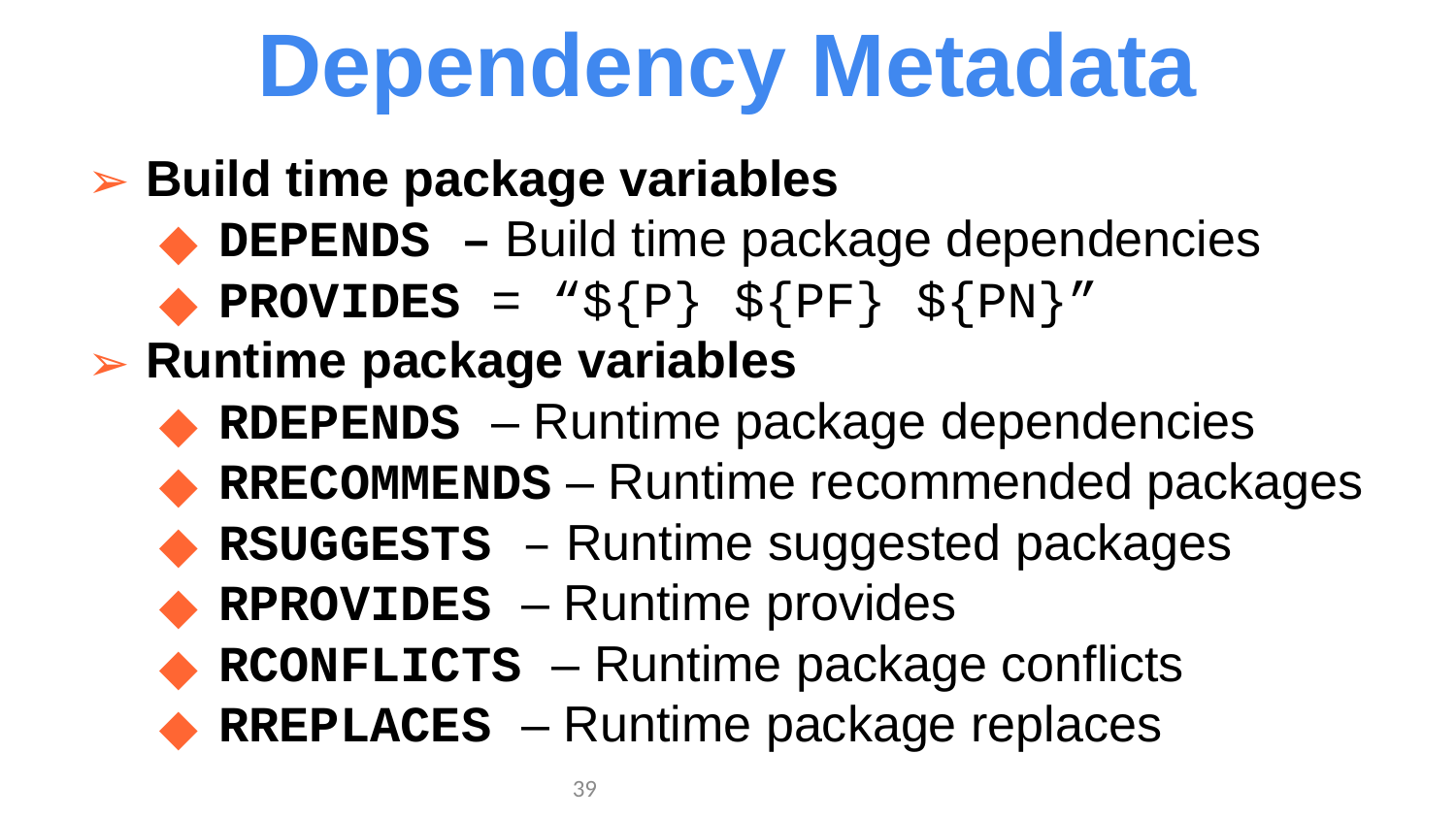

Dependency Metadata
Build time package variables
DEPENDS – Build time package dependencies
PROVIDES = “${P} ${PF} ${PN}”
Runtime package variables
RDEPENDS – Runtime package dependencies
RRECOMMENDS – Runtime recommended packages
RSUGGESTS – Runtime suggested packages
RPROVIDES – Runtime provides
RCONFLICTS – Runtime package conflicts
RREPLACES – Runtime package replaces
39